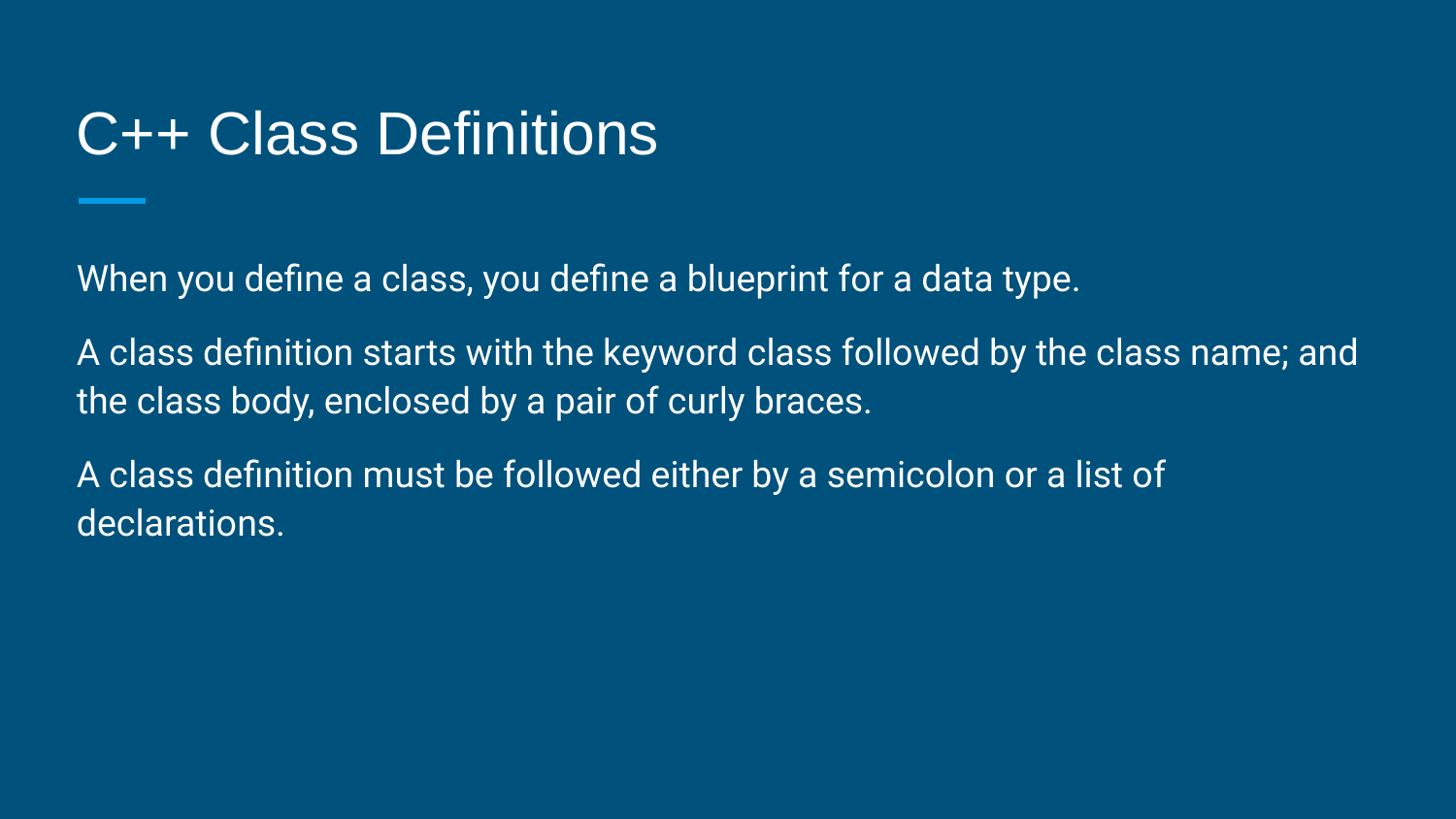

# C++ Class Definitions
When you define a class, you define a blueprint for a data type.
A class definition starts with the keyword class followed by the class name; and the class body, enclosed by a pair of curly braces.
A class definition must be followed either by a semicolon or a list of declarations.